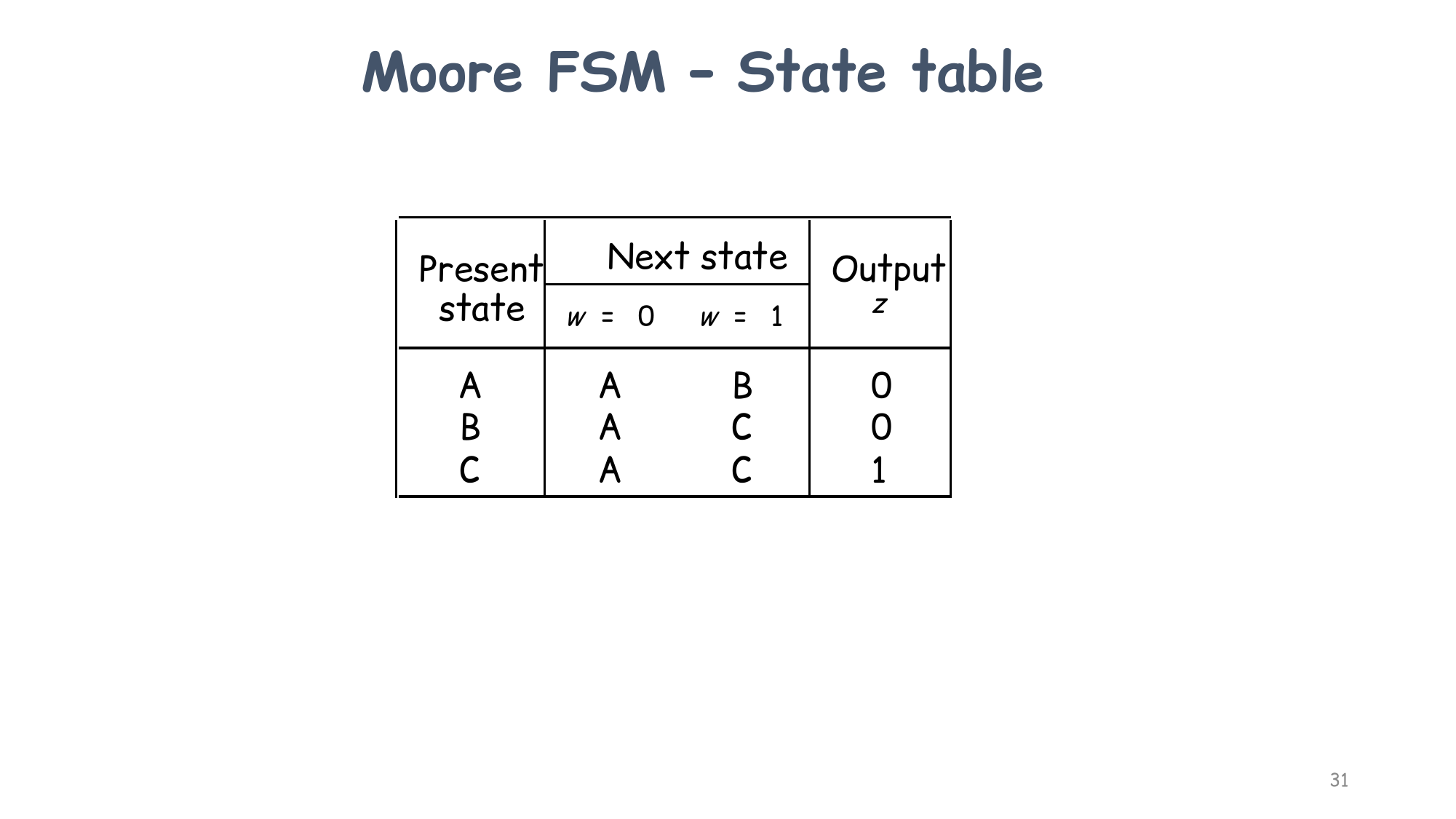

Moore FSM – State table

Next state
Present
Output

z
state
w
=
0
w
=
1

A
A
B
0
B
A
C
0

C
A
C
1

31